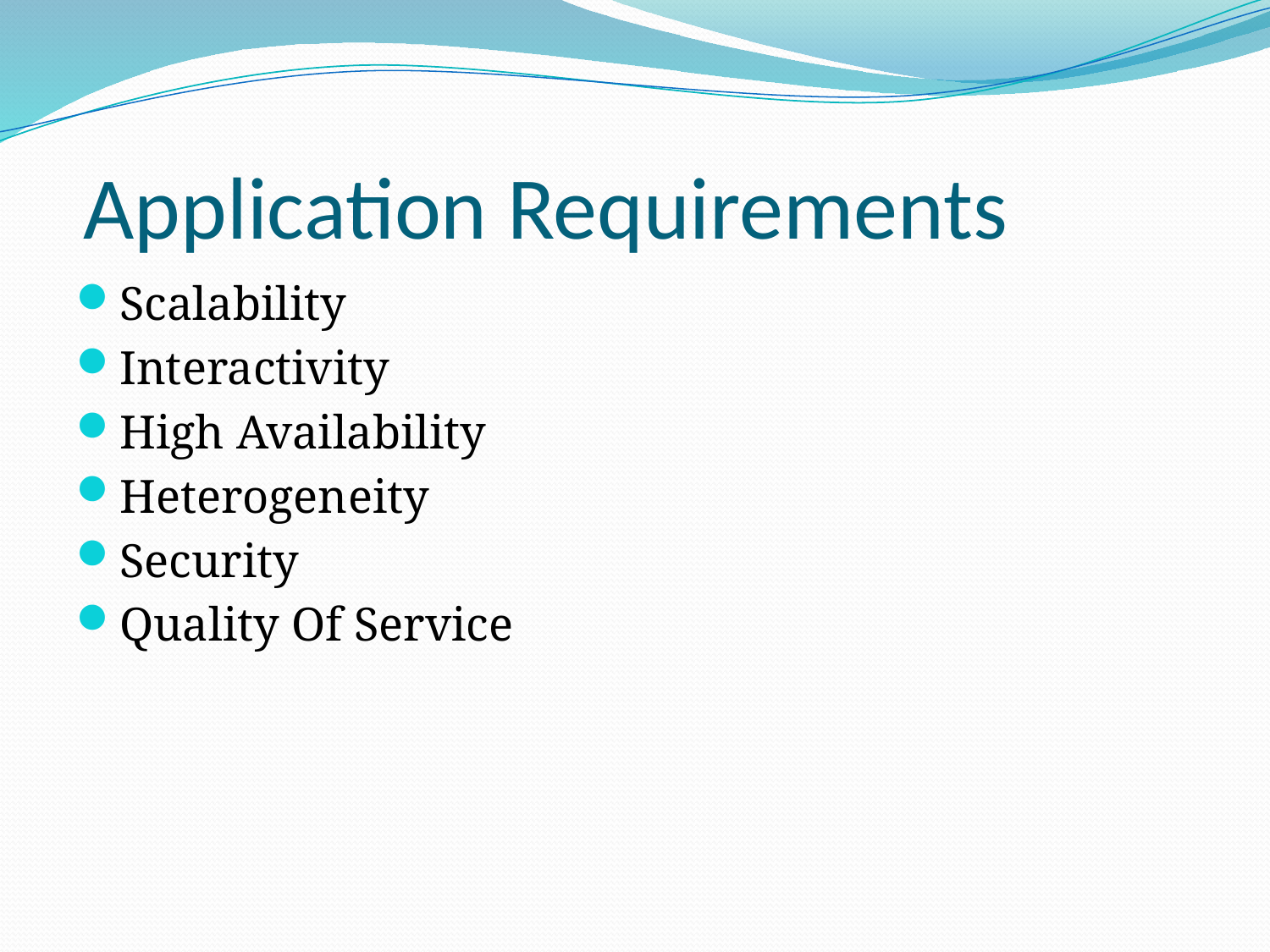

# Application Requirements
Scalability
Interactivity
High Availability
Heterogeneity
Security
Quality Of Service